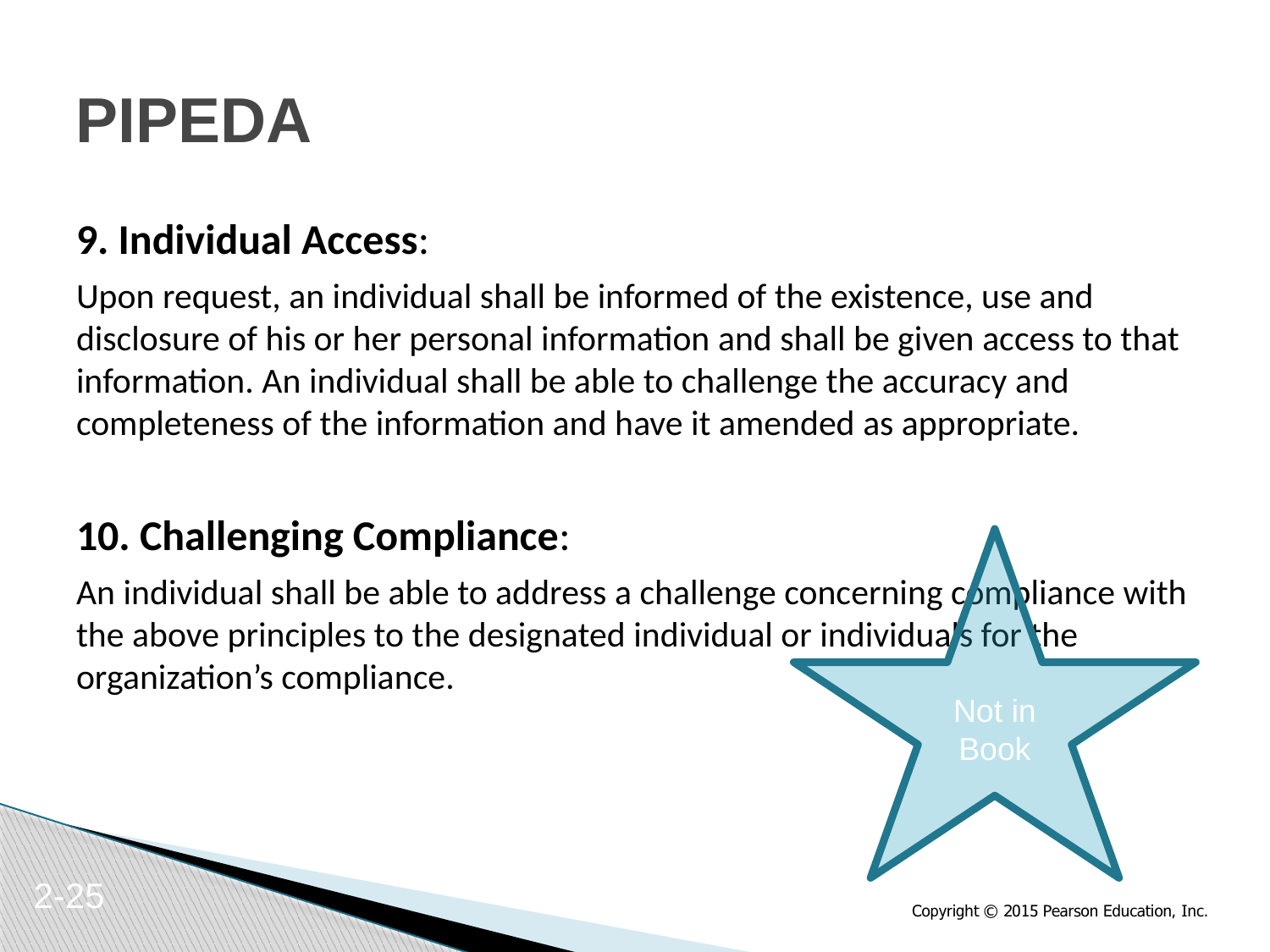

# PIPEDA
9. Individual Access:
Upon request, an individual shall be informed of the existence, use and disclosure of his or her personal information and shall be given access to that information. An individual shall be able to challenge the accuracy and completeness of the information and have it amended as appropriate.

10. Challenging Compliance:
An individual shall be able to address a challenge concerning compliance with the above principles to the designated individual or individuals for the organization’s compliance.

Not in Book